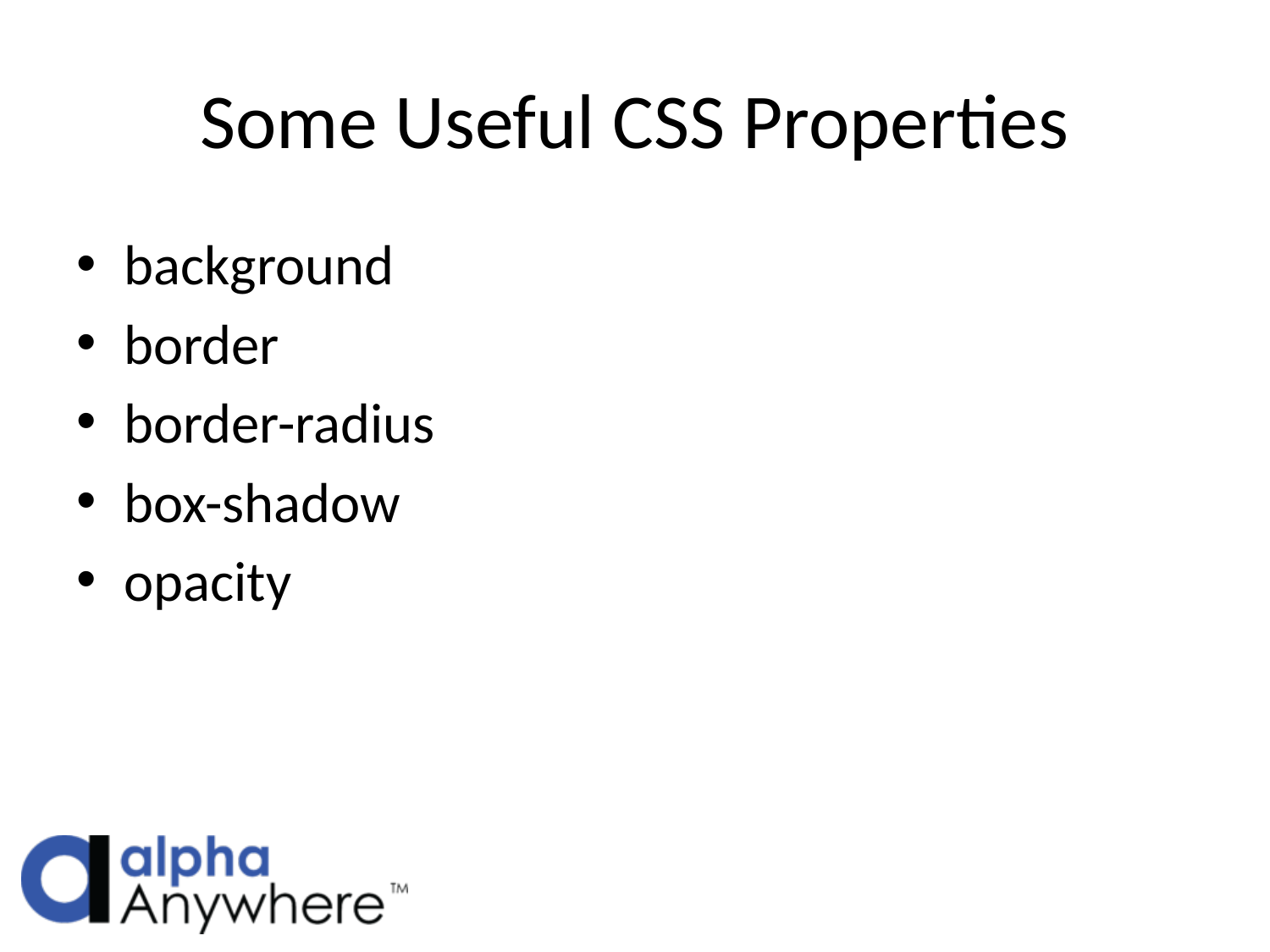

# Some Useful CSS Properties
background
border
border-radius
box-shadow
opacity